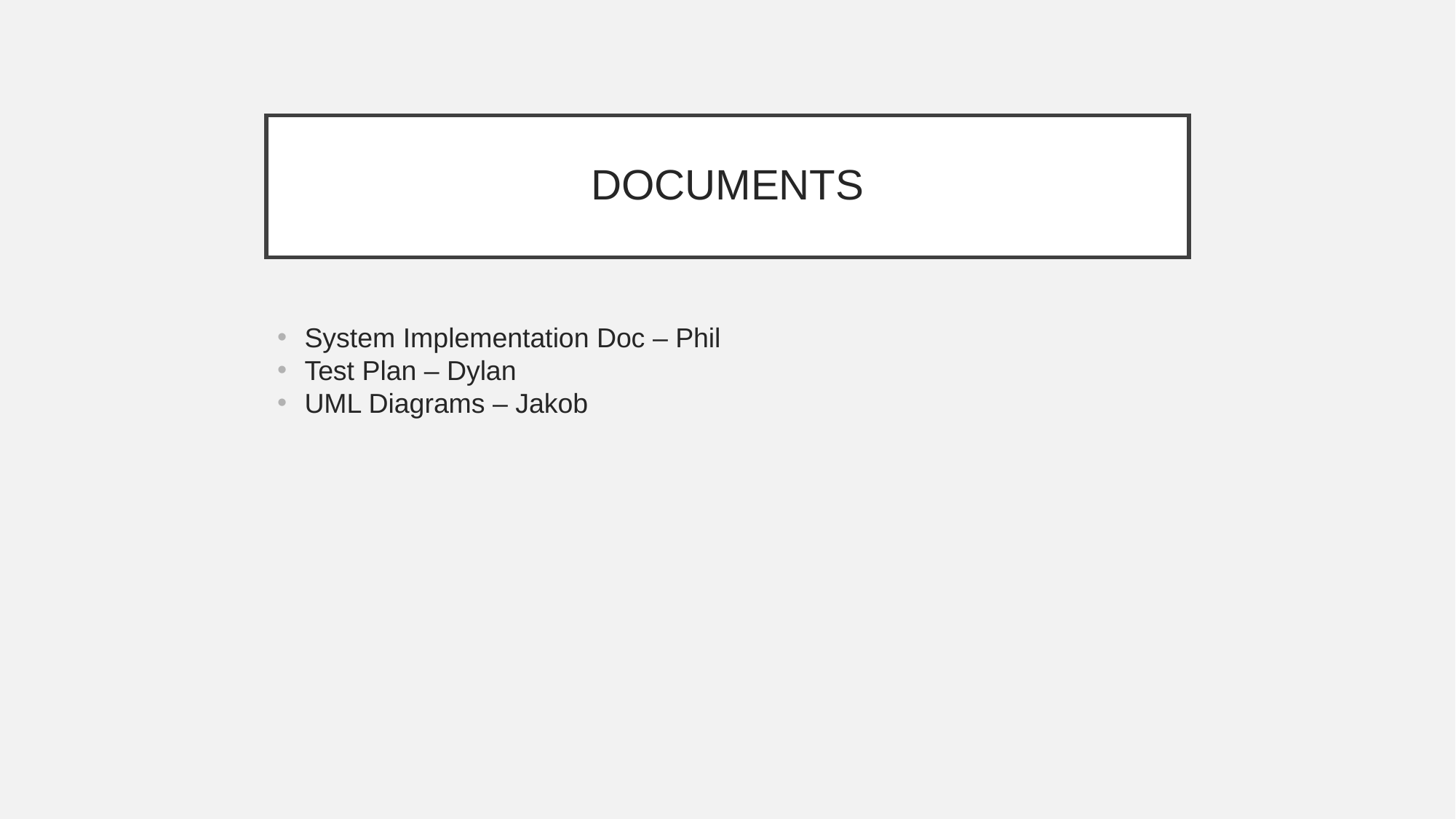

# DOCUMENTS
System Implementation Doc – Phil
Test Plan – Dylan
UML Diagrams – Jakob